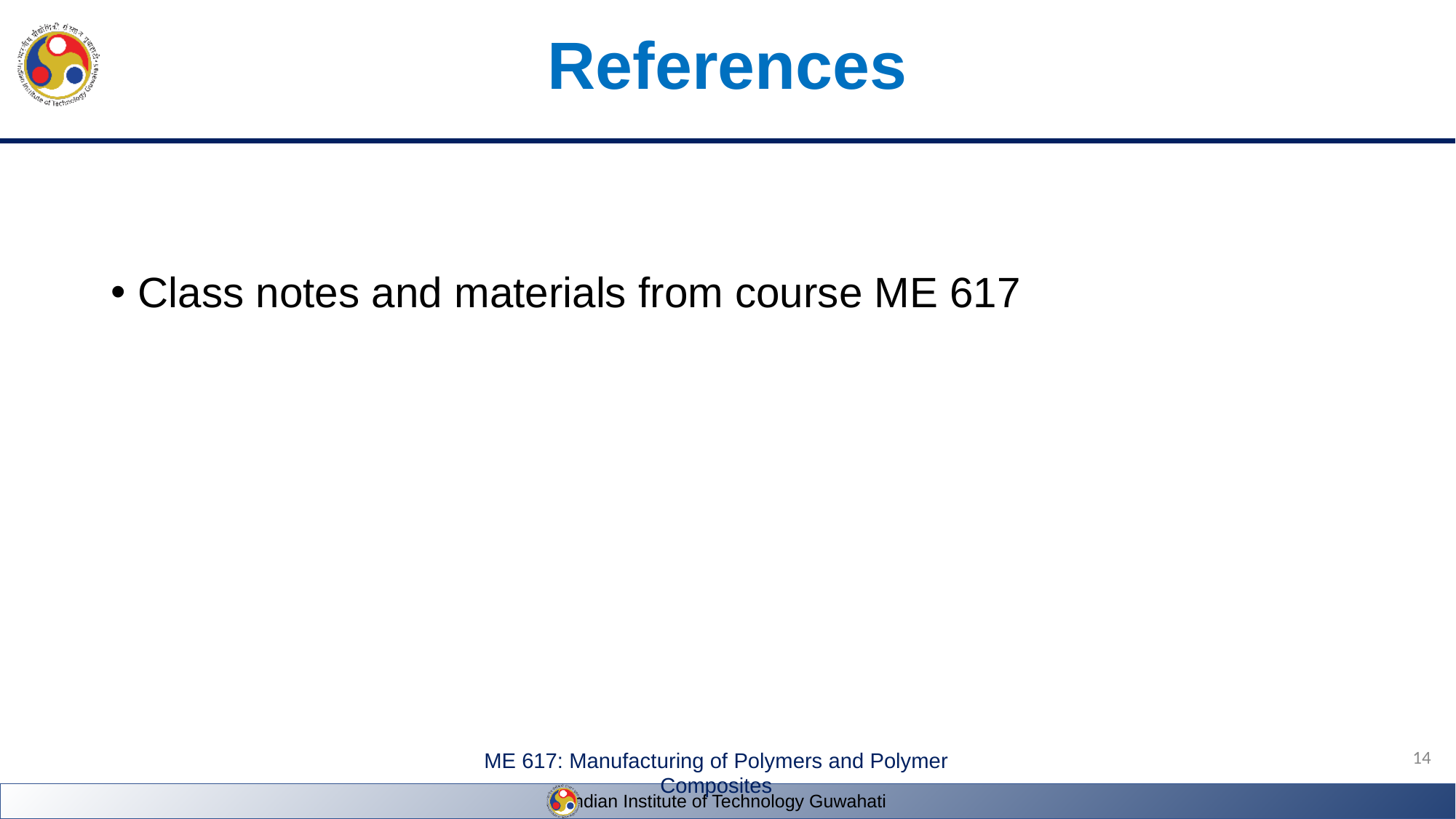

# References

Class notes and materials from course ME 617
14